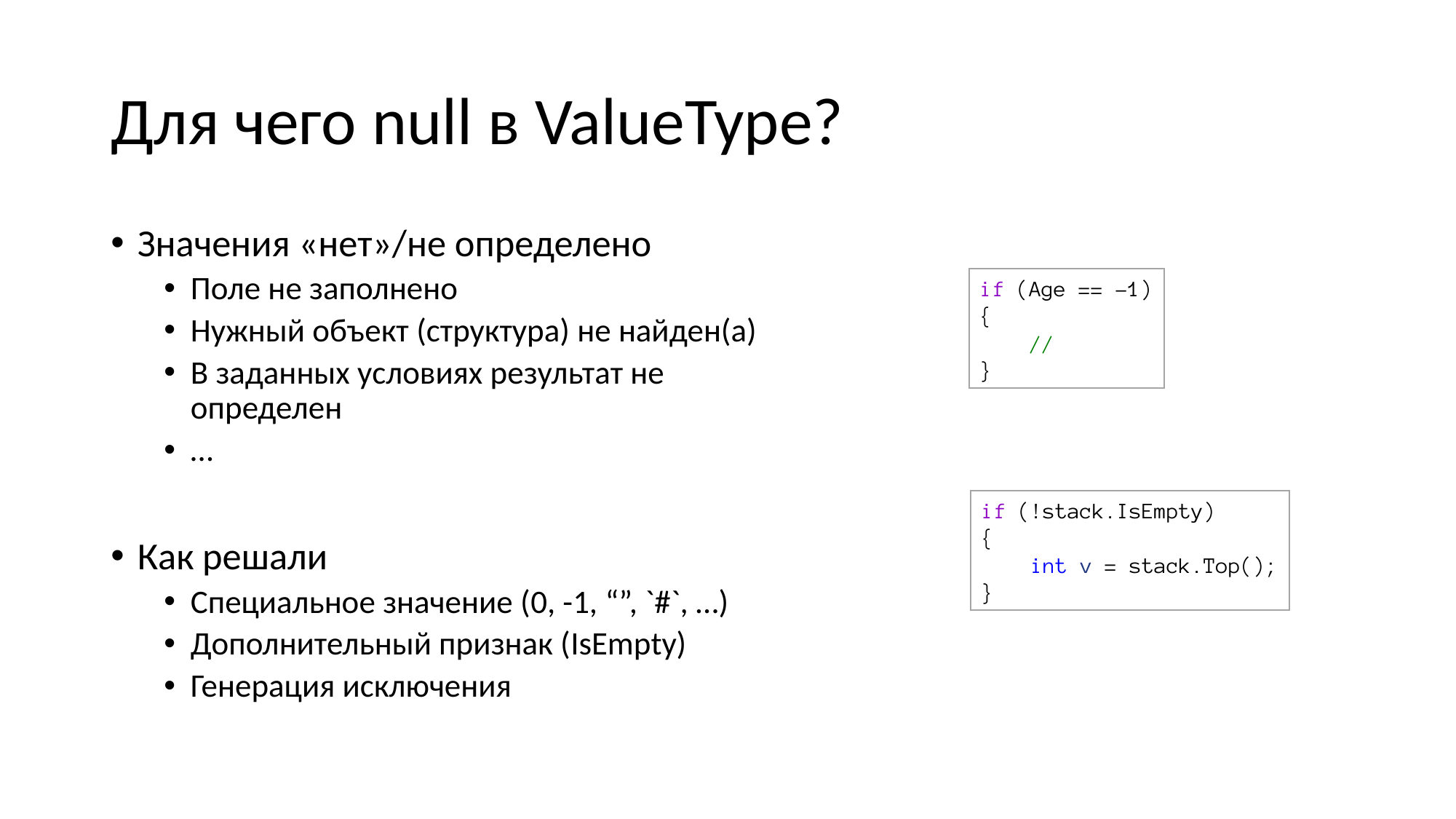

# Для чего null в ValueType?
Значения «нет»/не определено
Поле не заполнено
Нужный объект (структура) не найден(а)
В заданных условиях результат не определен
…

Как решали
Специальное значение (0, -1, “”, `#`, …)
Дополнительный признак (IsEmpty)
Генерация исключения
if (Age == -1)
{ 
    //
}
if (!stack.IsEmpty)
{
    int v = stack.Top();
}